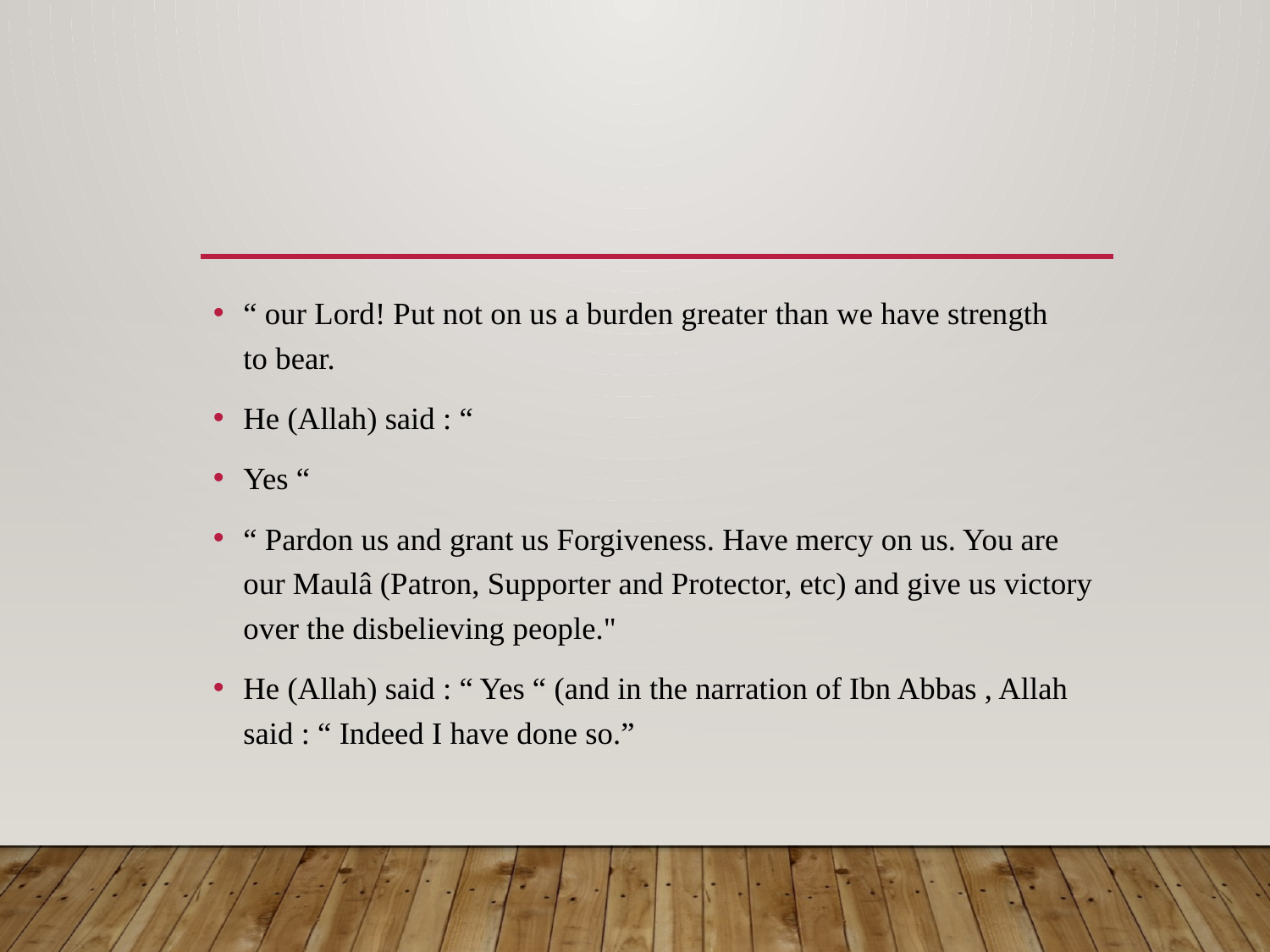

“ our Lord! Put not on us a burden greater than we have strength to bear.
He (Allah) said : “
Yes “
“ Pardon us and grant us Forgiveness. Have mercy on us. You are our Maulâ (Patron, Supporter and Protector, etc) and give us victory over the disbelieving people."
He (Allah) said : “ Yes “ (and in the narration of Ibn Abbas , Allah said : “ Indeed I have done so.”